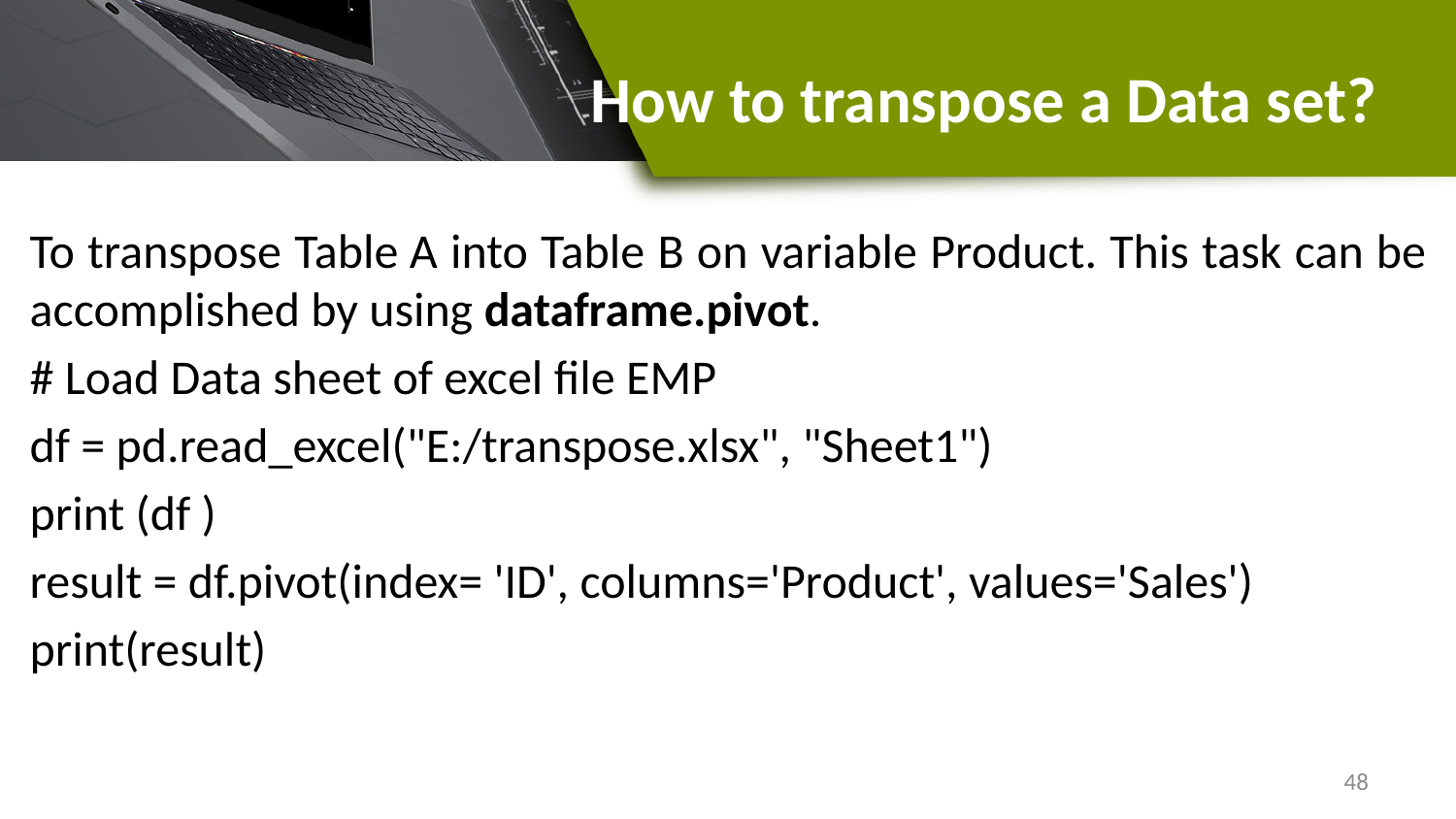

# How to transpose a Data set?
To transpose Table A into Table B on variable Product. This task can be accomplished by using dataframe.pivot.
# Load Data sheet of excel file EMP
df = pd.read_excel("E:/transpose.xlsx", "Sheet1")
print (df )
result = df.pivot(index= 'ID', columns='Product', values='Sales')
print(result)

48